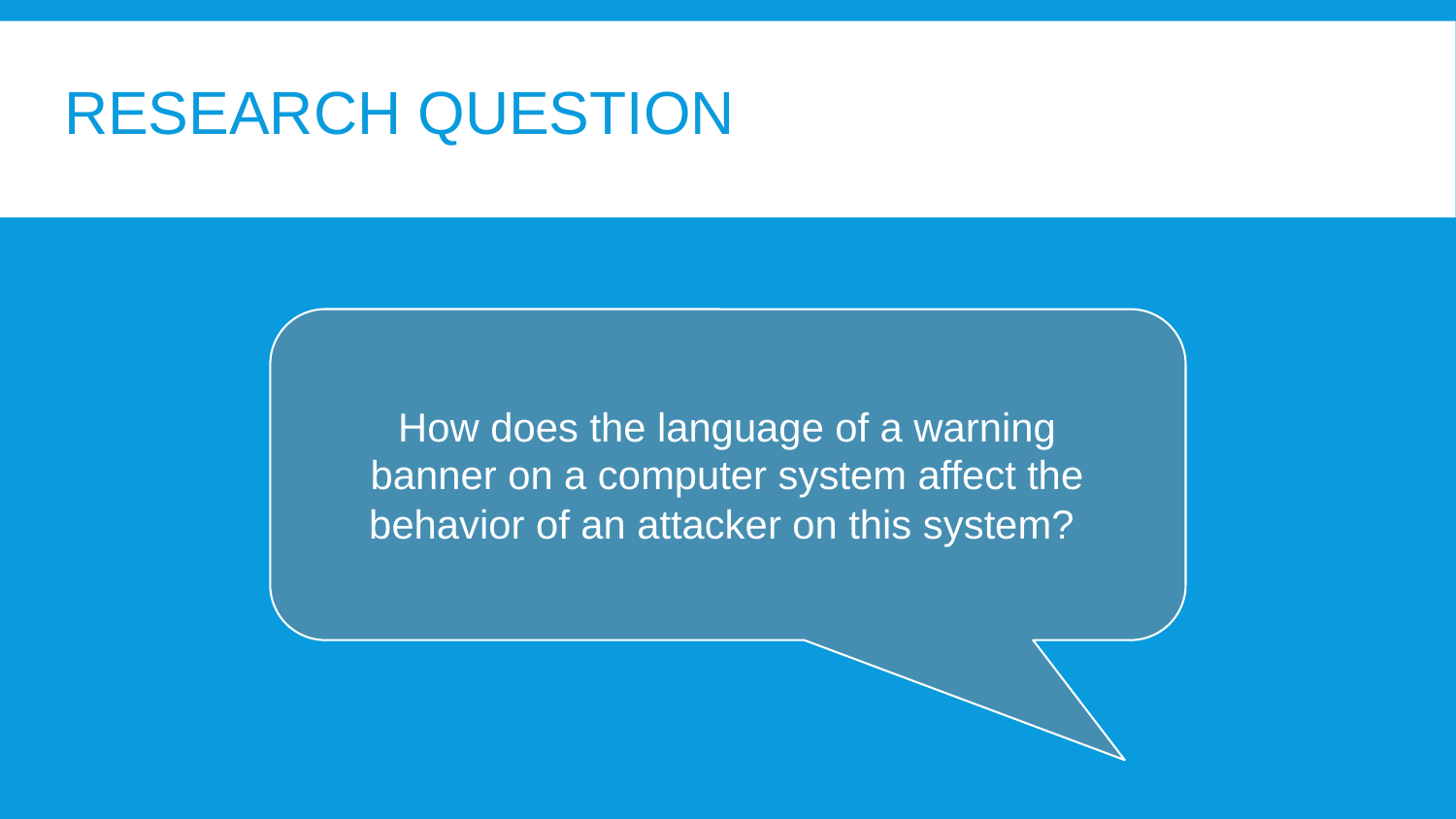

# Research Question

How does the language of a warning banner on a computer system affect the behavior of an attacker on this system?